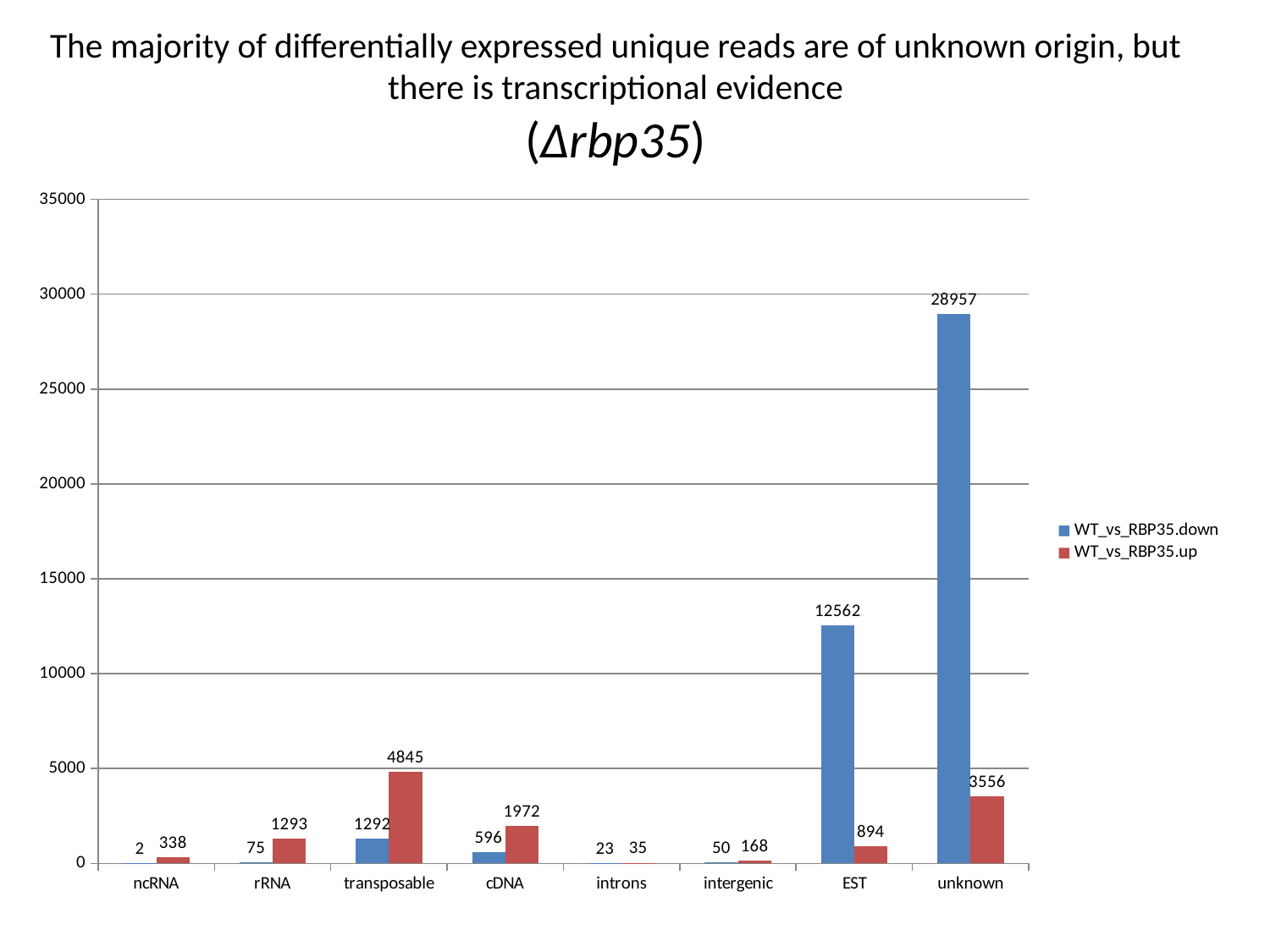

# The majority of differentially expressed unique reads are of unknown origin, but there is transcriptional evidence (∆rbp35)

### Chart

| Category | WT_vs_RBP35.down | WT_vs_RBP35.up |
|---|---|---|
| ncRNA | 2.0 | 338.0 |
| rRNA | 75.0 | 1293.0 |
| transposable | 1292.0 | 4845.0 |
| cDNA | 596.0 | 1972.0 |
| introns | 23.0 | 35.0 |
| intergenic | 50.0 | 168.0 |
| EST | 12562.0 | 894.0 |
| unknown | 28957.0 | 3556.0 |